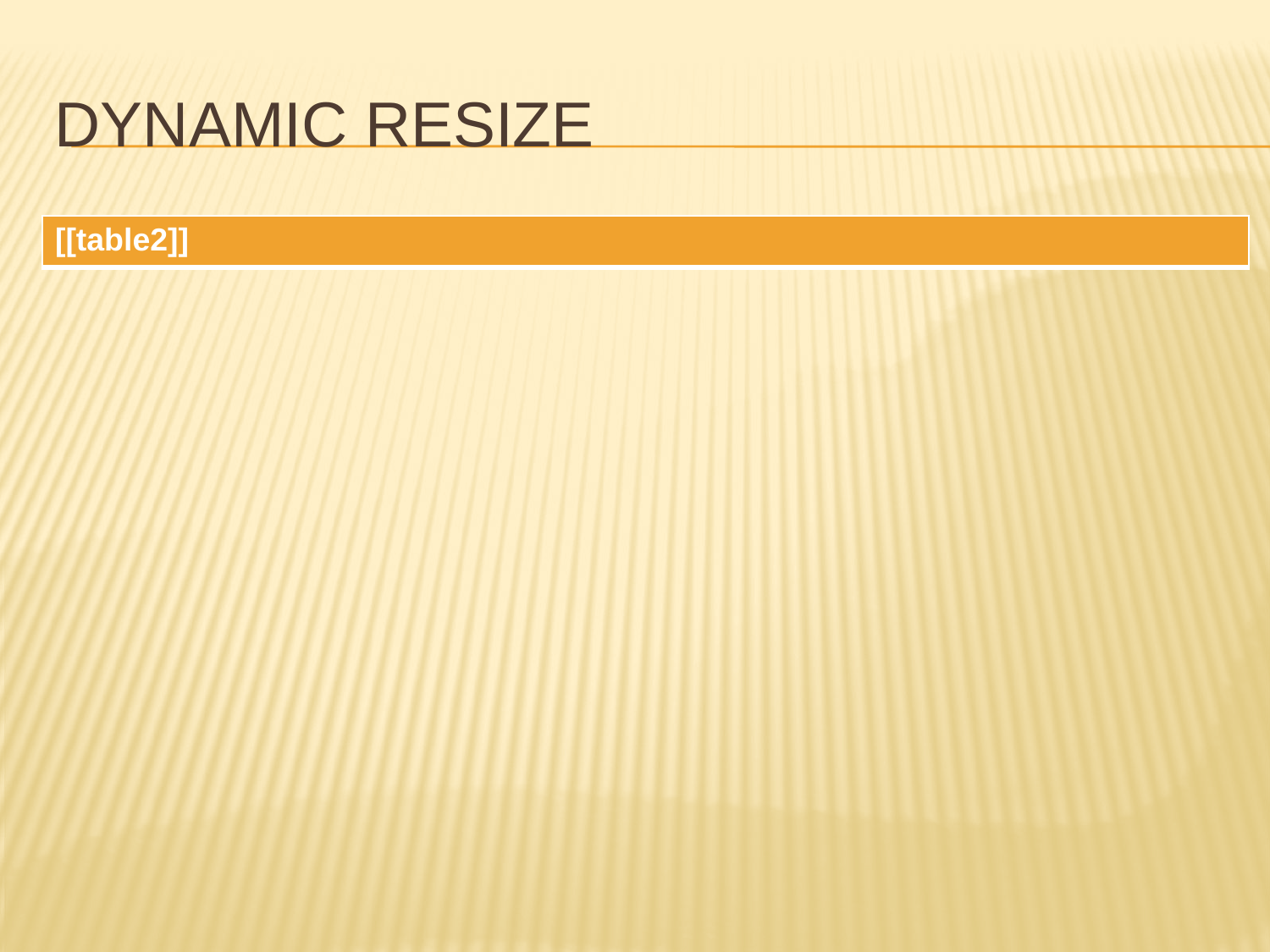

# Dynamic resize
| [[table2]] |
| --- |